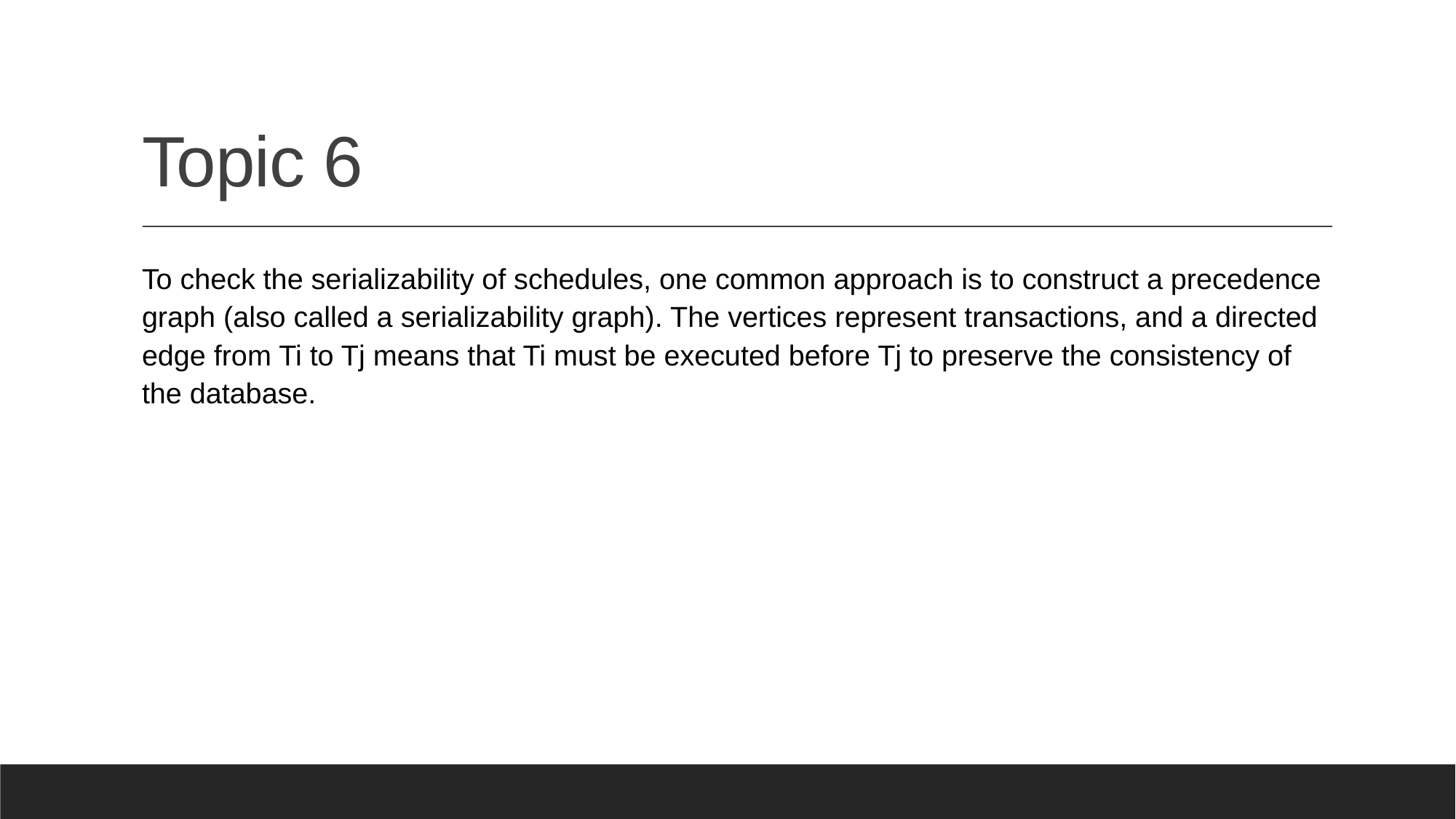

# Topic 6
To check the serializability of schedules, one common approach is to construct a precedence graph (also called a serializability graph). The vertices represent transactions, and a directed edge from Ti to Tj means that Ti must be executed before Tj to preserve the consistency of the database.